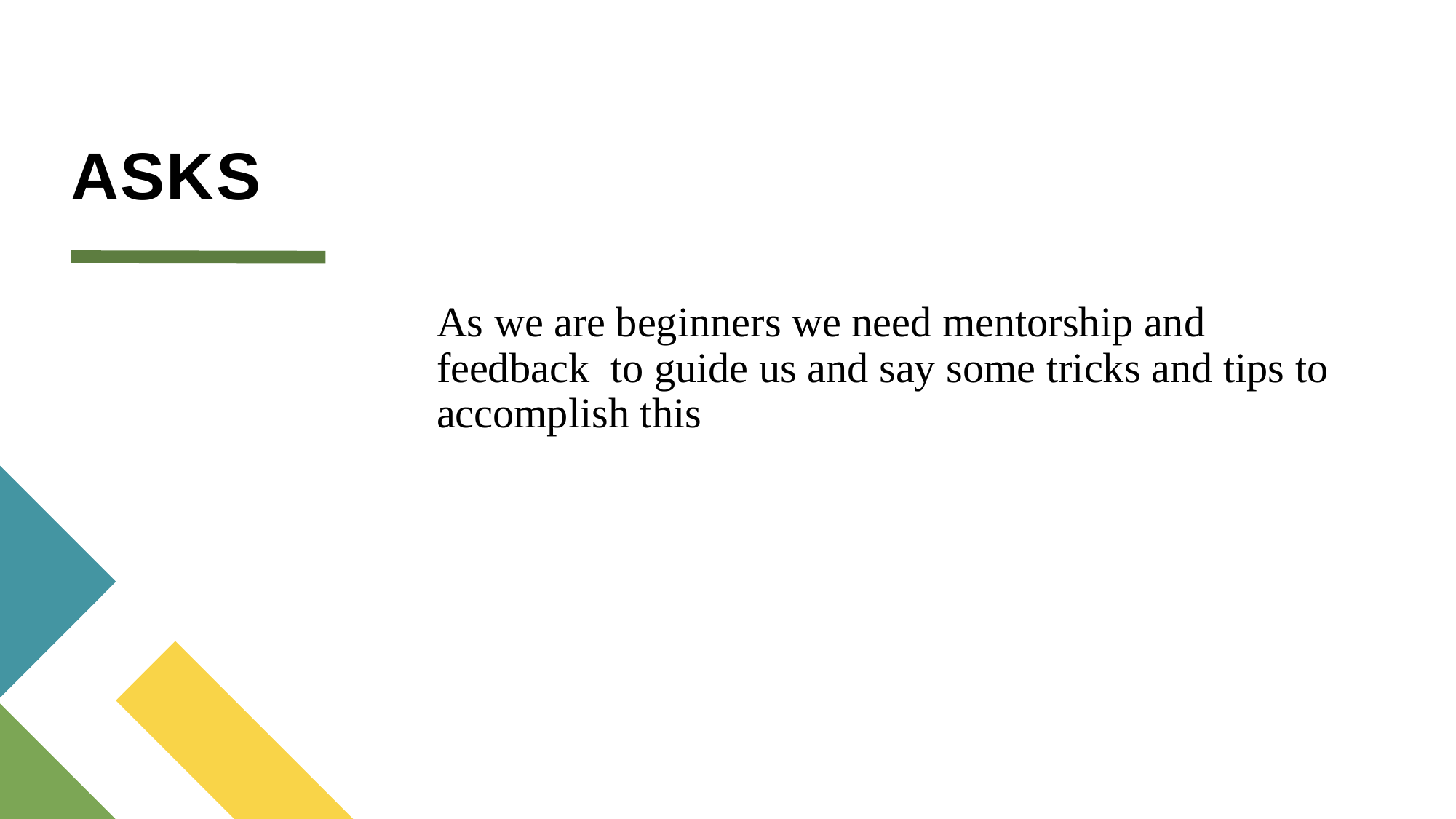

# ASKS
As we are beginners we need mentorship and feedback  to guide us and say some tricks and tips to accomplish this